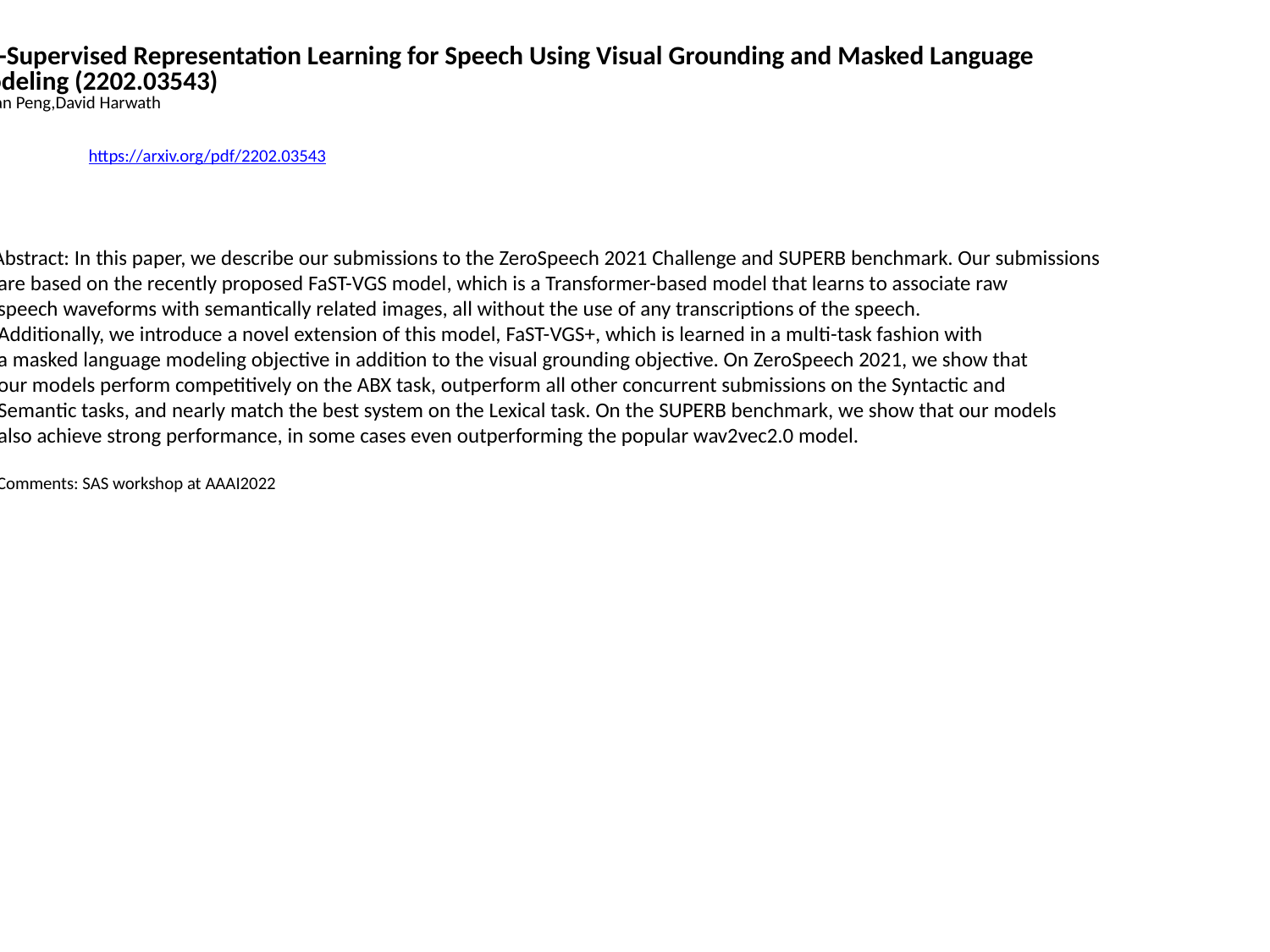

Self-Supervised Representation Learning for Speech Using Visual Grounding and Masked Language
 Modeling (2202.03543)
Puyuan Peng,David Harwath

https://arxiv.org/pdf/2202.03543

Abstract: In this paper, we describe our submissions to the ZeroSpeech 2021 Challenge and SUPERB benchmark. Our submissions
 are based on the recently proposed FaST-VGS model, which is a Transformer-based model that learns to associate raw
 speech waveforms with semantically related images, all without the use of any transcriptions of the speech.
 Additionally, we introduce a novel extension of this model, FaST-VGS+, which is learned in a multi-task fashion with
 a masked language modeling objective in addition to the visual grounding objective. On ZeroSpeech 2021, we show that
 our models perform competitively on the ABX task, outperform all other concurrent submissions on the Syntactic and
 Semantic tasks, and nearly match the best system on the Lexical task. On the SUPERB benchmark, we show that our models
 also achieve strong performance, in some cases even outperforming the popular wav2vec2.0 model.
 Comments: SAS workshop at AAAI2022